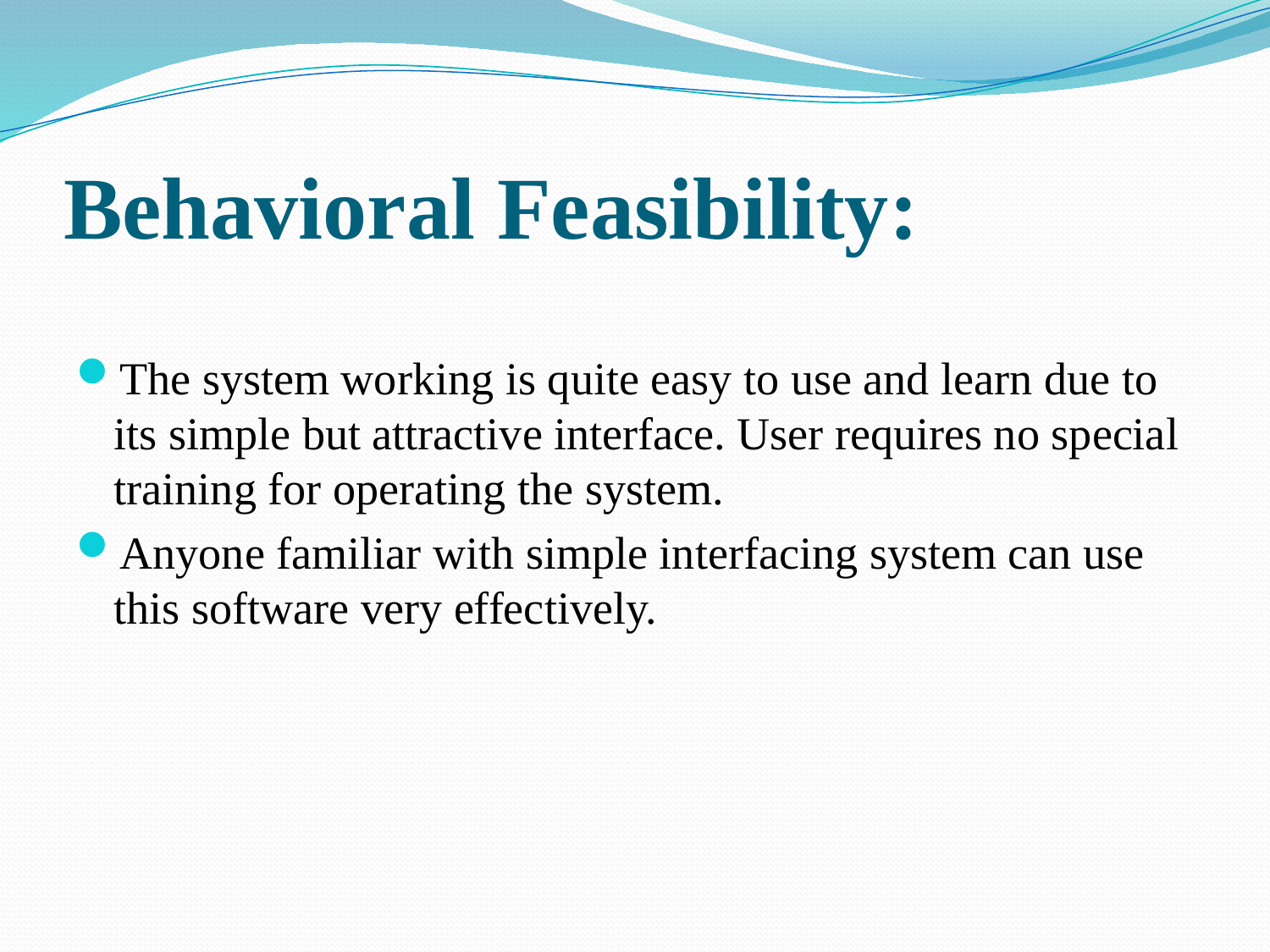

# Behavioral Feasibility:
The system working is quite easy to use and learn due to its simple but attractive interface. User requires no special training for operating the system.
Anyone familiar with simple interfacing system can use this software very effectively.